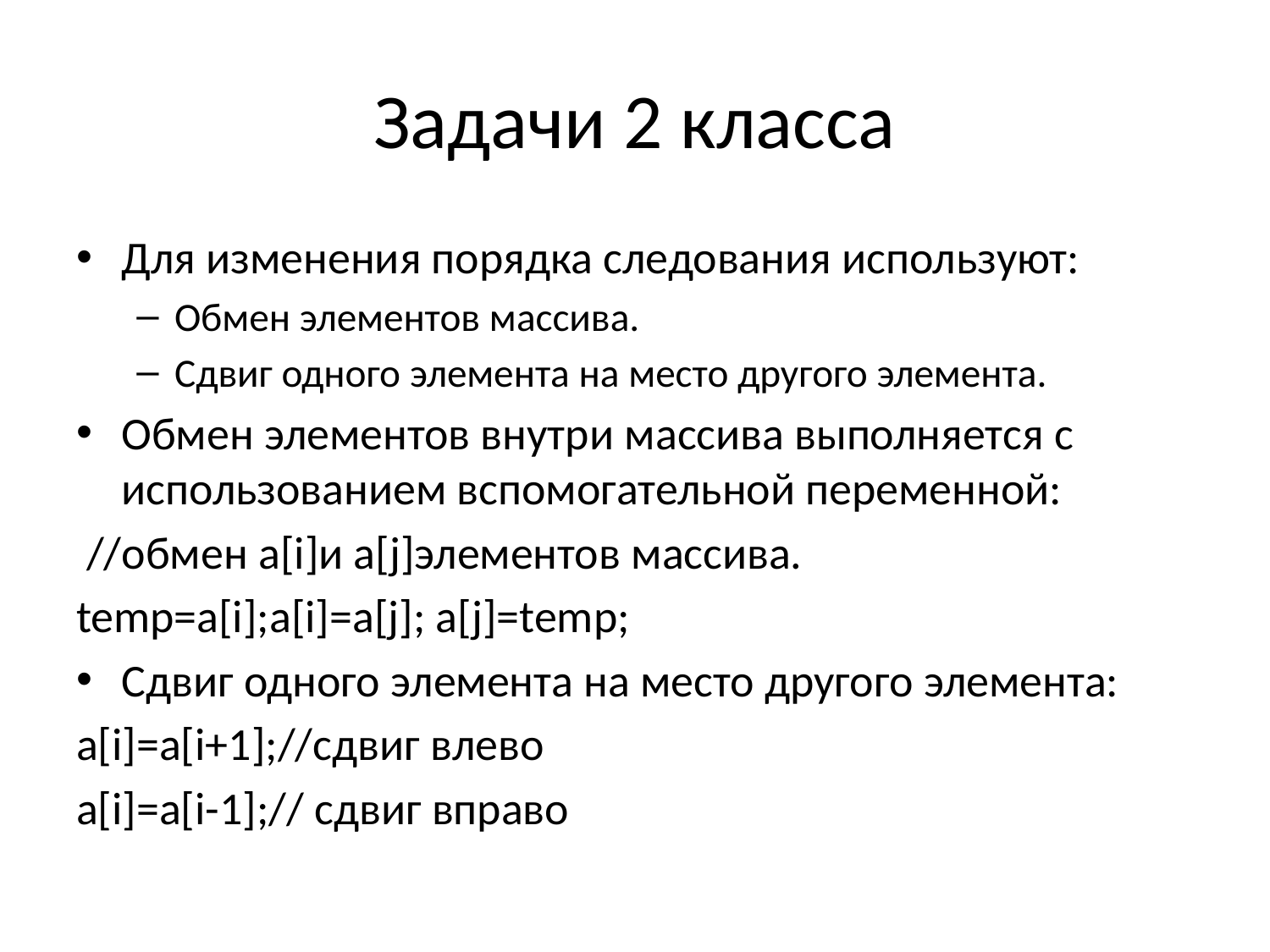

# Задачи 2 класса
Для изменения порядка следования используют:
Обмен элементов массива.
Сдвиг одного элемента на место другого элемента.
Обмен элементов внутри массива выполняется с использованием вспомогательной переменной:
 //обмен a[i]и a[j]элементов массива.
temp=a[i];a[i]=a[j]; a[j]=temp;
Cдвиг одного элемента на место другого элемента:
a[i]=a[i+1];//сдвиг влево
a[i]=a[i-1];// сдвиг вправо